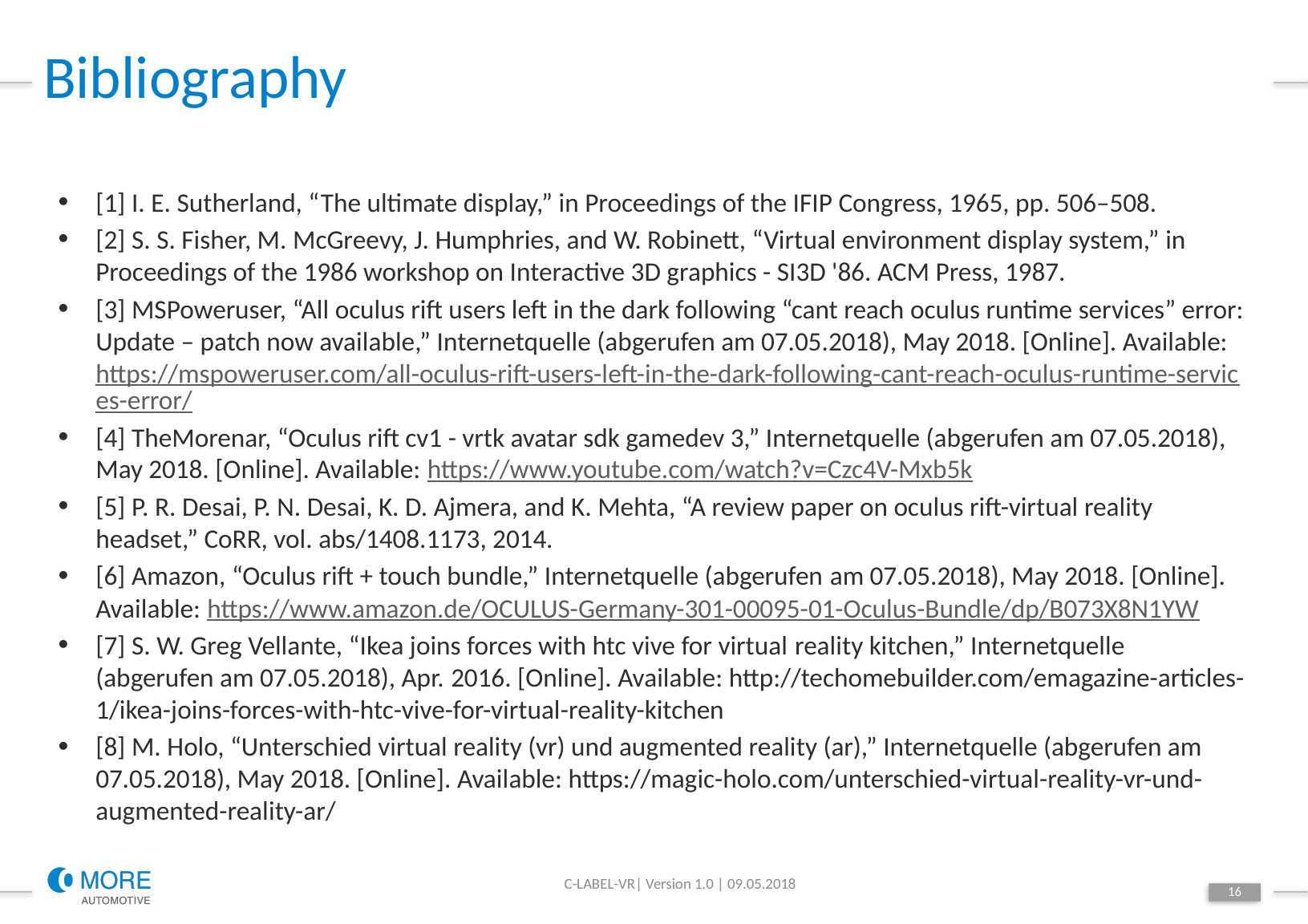

# Bibliography

[1] I. E. Sutherland, “The ultimate display,” in Proceedings of the IFIP Congress, 1965, pp. 506–508.
[2] S. S. Fisher, M. McGreevy, J. Humphries, and W. Robinett, “Virtual environment display system,” in Proceedings of the 1986 workshop on Interactive 3D graphics - SI3D '86. ACM Press, 1987.
[3] MSPoweruser, “All oculus rift users left in the dark following “cant reach oculus runtime services” error: Update – patch now available,” Internetquelle (abgerufen am 07.05.2018), May 2018. [Online]. Available: https://mspoweruser.com/all-oculus-rift-users-left-in-the-dark-following-cant-reach-oculus-runtime-services-error/
[4] TheMorenar, “Oculus rift cv1 - vrtk avatar sdk gamedev 3,” Internetquelle (abgerufen am 07.05.2018), May 2018. [Online]. Available: https://www.youtube.com/watch?v=Czc4V-Mxb5k
[5] P. R. Desai, P. N. Desai, K. D. Ajmera, and K. Mehta, “A review paper on oculus rift-virtual reality headset,” CoRR, vol. abs/1408.1173, 2014.
[6] Amazon, “Oculus rift + touch bundle,” Internetquelle (abgerufen am 07.05.2018), May 2018. [Online]. Available: https://www.amazon.de/OCULUS-Germany-301-00095-01-Oculus-Bundle/dp/B073X8N1YW
[7] S. W. Greg Vellante, “Ikea joins forces with htc vive for virtual reality kitchen,” Internetquelle (abgerufen am 07.05.2018), Apr. 2016. [Online]. Available: http://techomebuilder.com/emagazine-articles-1/ikea-joins-forces-with-htc-vive-for-virtual-reality-kitchen
[8] M. Holo, “Unterschied virtual reality (vr) und augmented reality (ar),” Internetquelle (abgerufen am 07.05.2018), May 2018. [Online]. Available: https://magic-holo.com/unterschied-virtual-reality-vr-und-augmented-reality-ar/

C-LABEL-VR| Version 1.0 | 09.05.2018